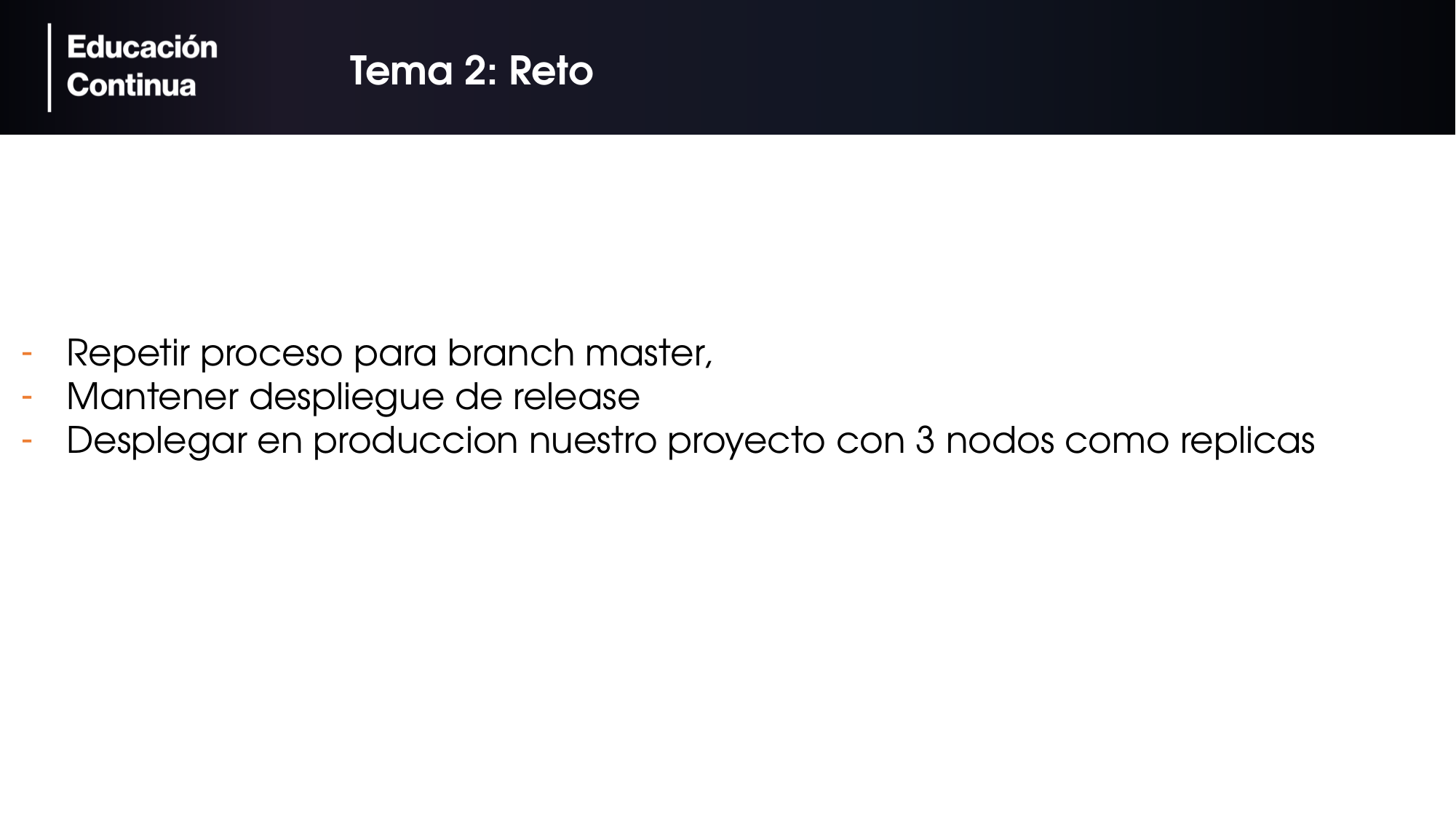

# Tema 2: Reto

Repetir proceso para branch master,
Mantener despliegue de release
Desplegar en produccion nuestro proyecto con 3 nodos como replicas